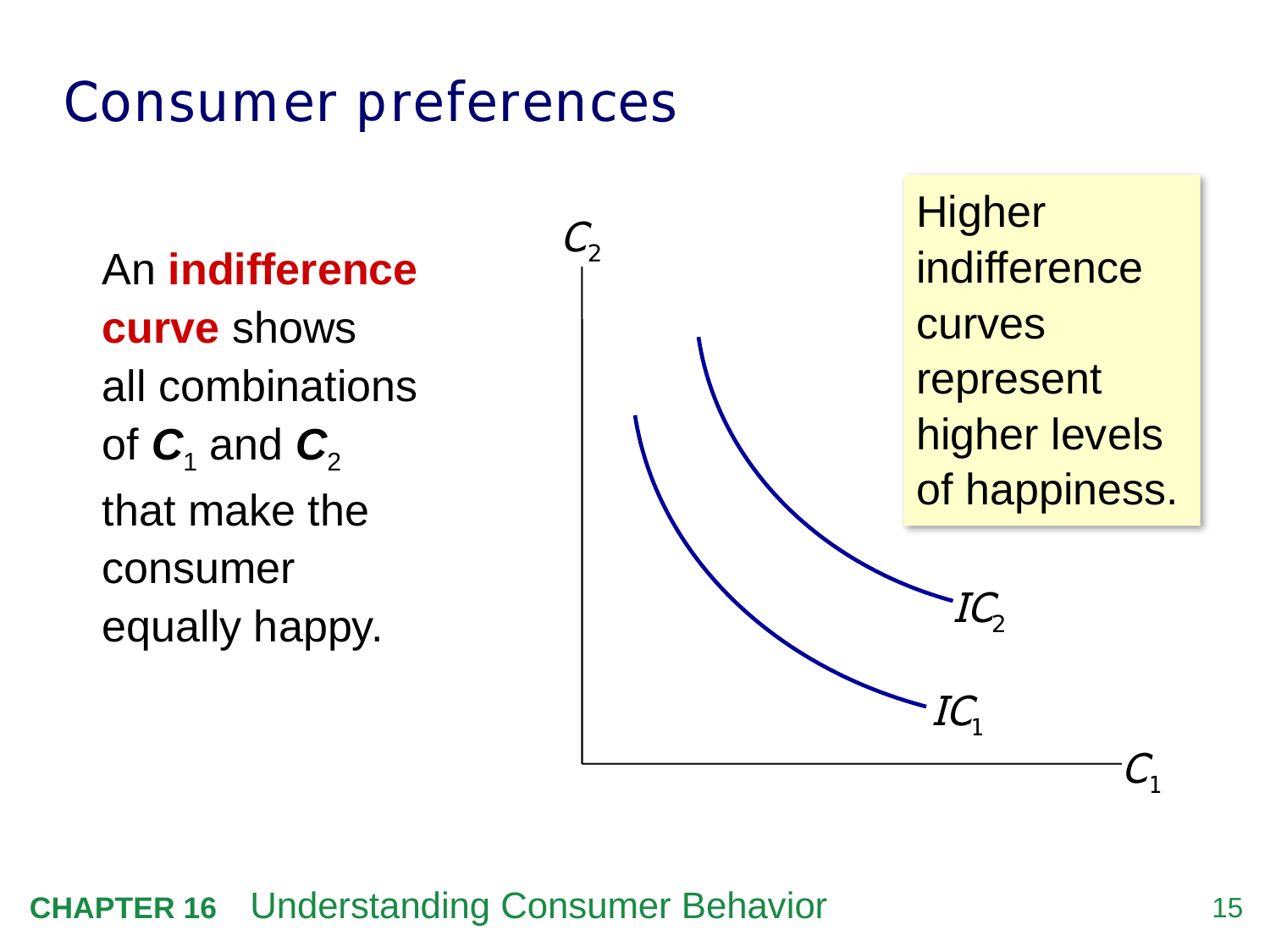

# Consumer preferences
Higher indifference curves represent higher levels of happiness.
C2

C1
An indifference curve shows
all combinations of C1 and C2
that make the consumer
equally happy.

IC2

IC1